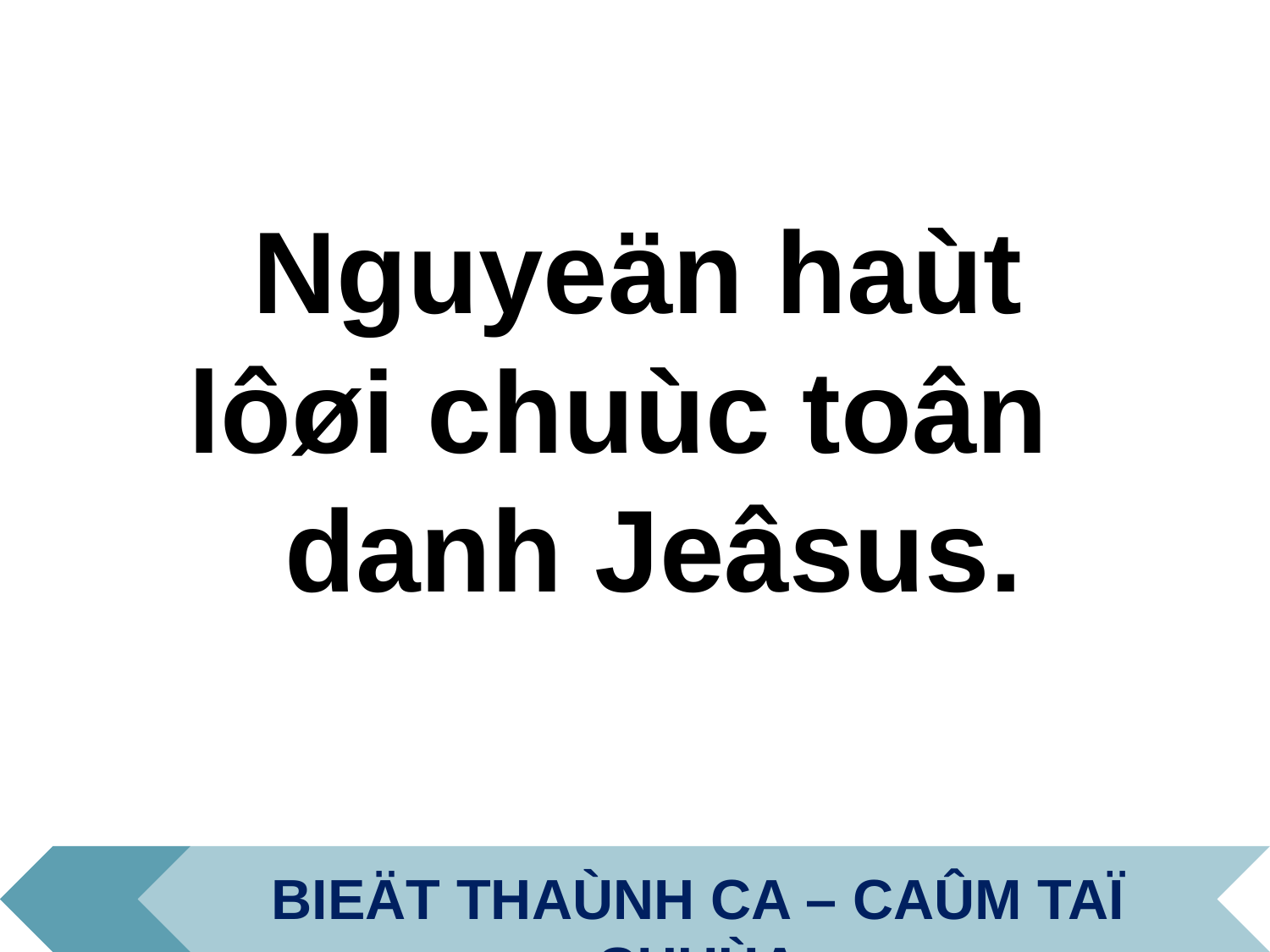

Nguyeän haùt
lôøi chuùc toân
danh Jeâsus.
BIEÄT THAÙNH CA – CAÛM TAÏ CHUÙA